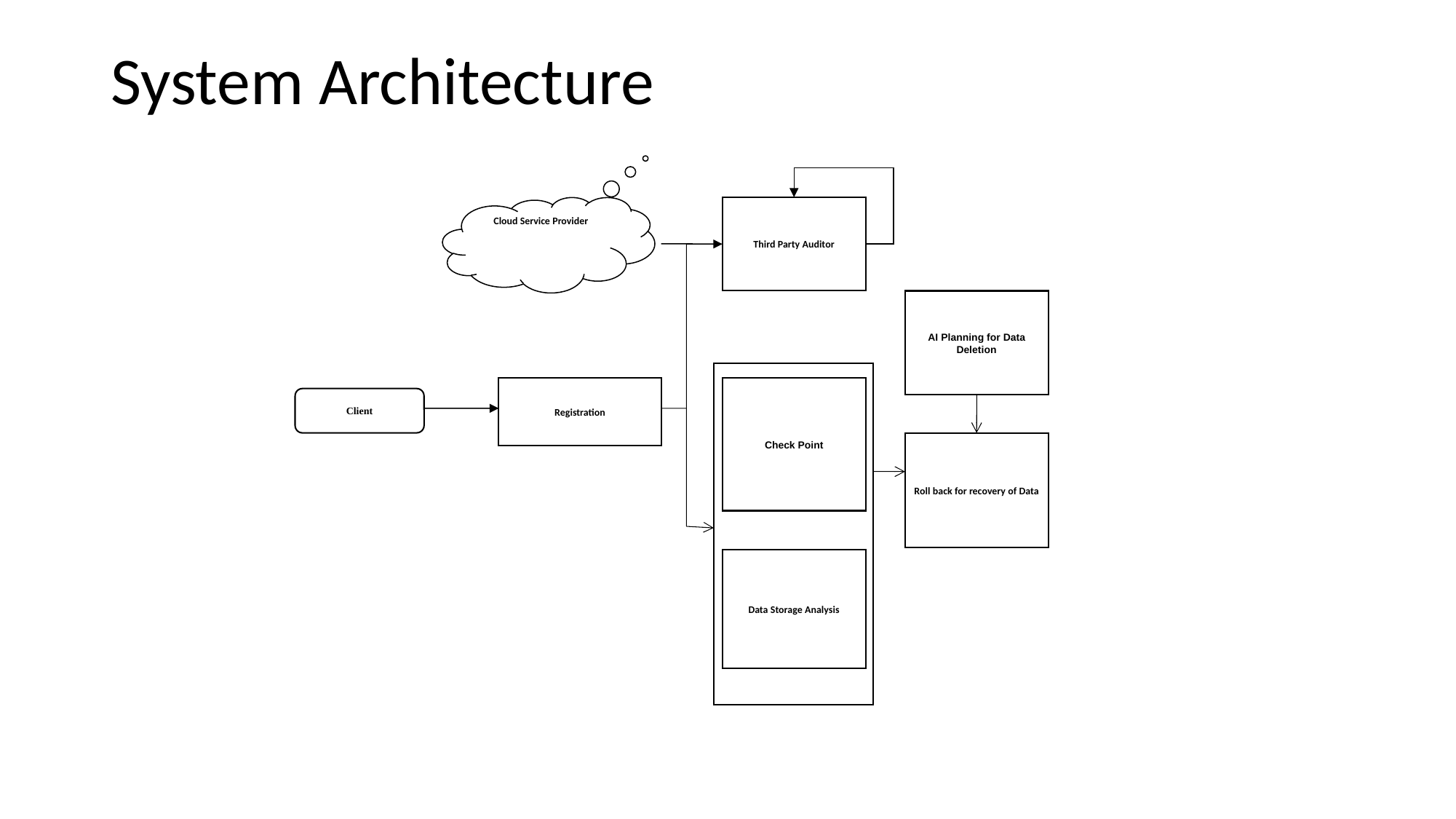

# System Architecture

Cloud Service Provider
Third Party Auditor

AI Planning for Data Deletion

Check Point
Registration
Client

Roll back for recovery of Data

Data Storage Analysis